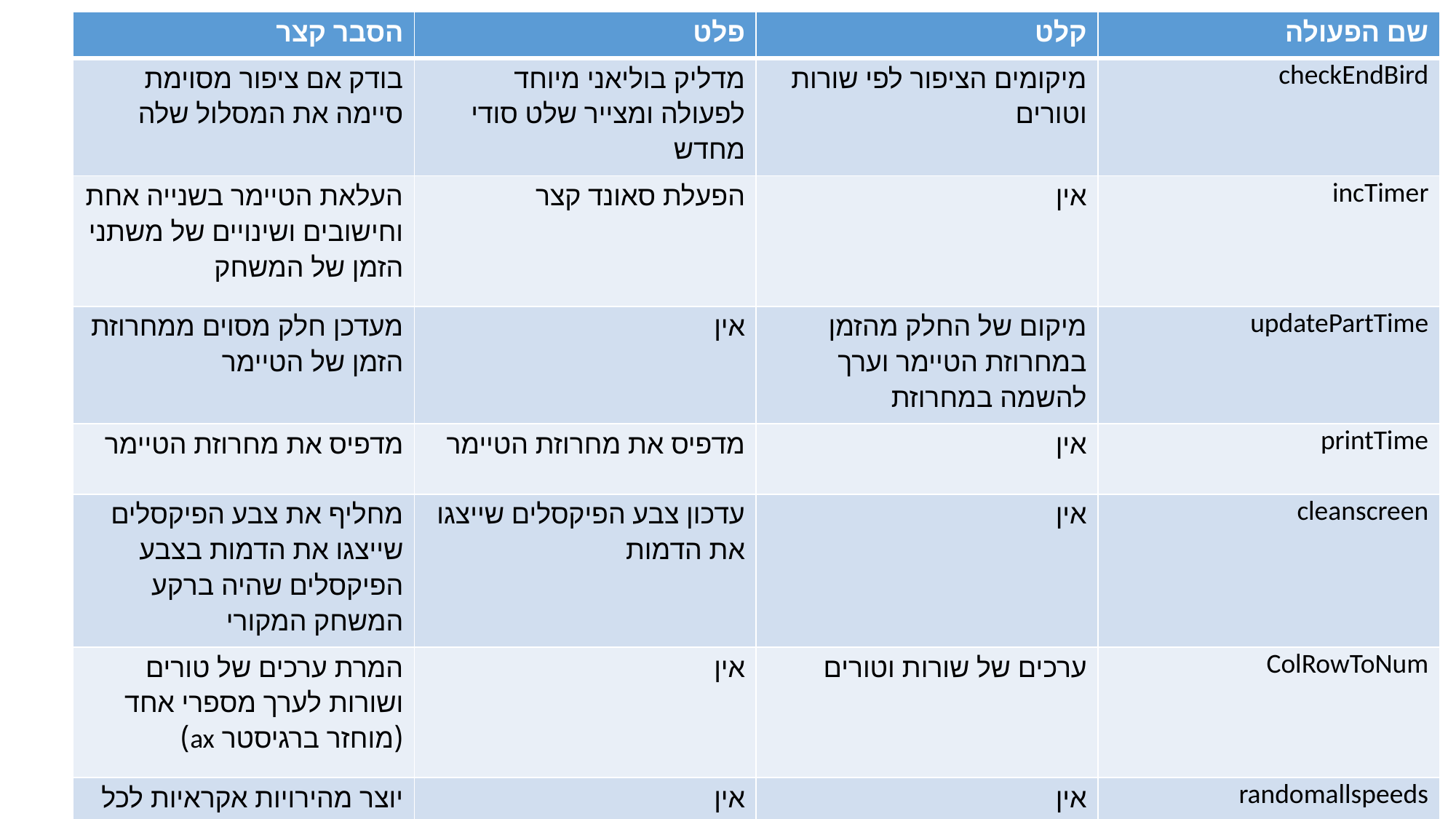

| הסבר קצר | פלט | קלט | שם הפעולה |
| --- | --- | --- | --- |
| בודק אם ציפור מסוימת סיימה את המסלול שלה | מדליק בוליאני מיוחד לפעולה ומצייר שלט סודי מחדש | מיקומים הציפור לפי שורות וטורים | checkEndBird |
| העלאת הטיימר בשנייה אחת וחישובים ושינויים של משתני הזמן של המשחק | הפעלת סאונד קצר | אין | incTimer |
| מעדכן חלק מסוים ממחרוזת הזמן של הטיימר | אין | מיקום של החלק מהזמן במחרוזת הטיימר וערך להשמה במחרוזת | updatePartTime |
| מדפיס את מחרוזת הטיימר | מדפיס את מחרוזת הטיימר | אין | printTime |
| מחליף את צבע הפיקסלים שייצגו את הדמות בצבע הפיקסלים שהיה ברקע המשחק המקורי | עדכון צבע הפיקסלים שייצגו את הדמות | אין | cleanscreen |
| המרת ערכים של טורים ושורות לערך מספרי אחד (מוחזר ברגיסטר ax) | אין | ערכים של שורות וטורים | ColRowToNum |
| יוצר מהירויות אקראיות לכל ציפור | אין | אין | randomallspeeds |
#